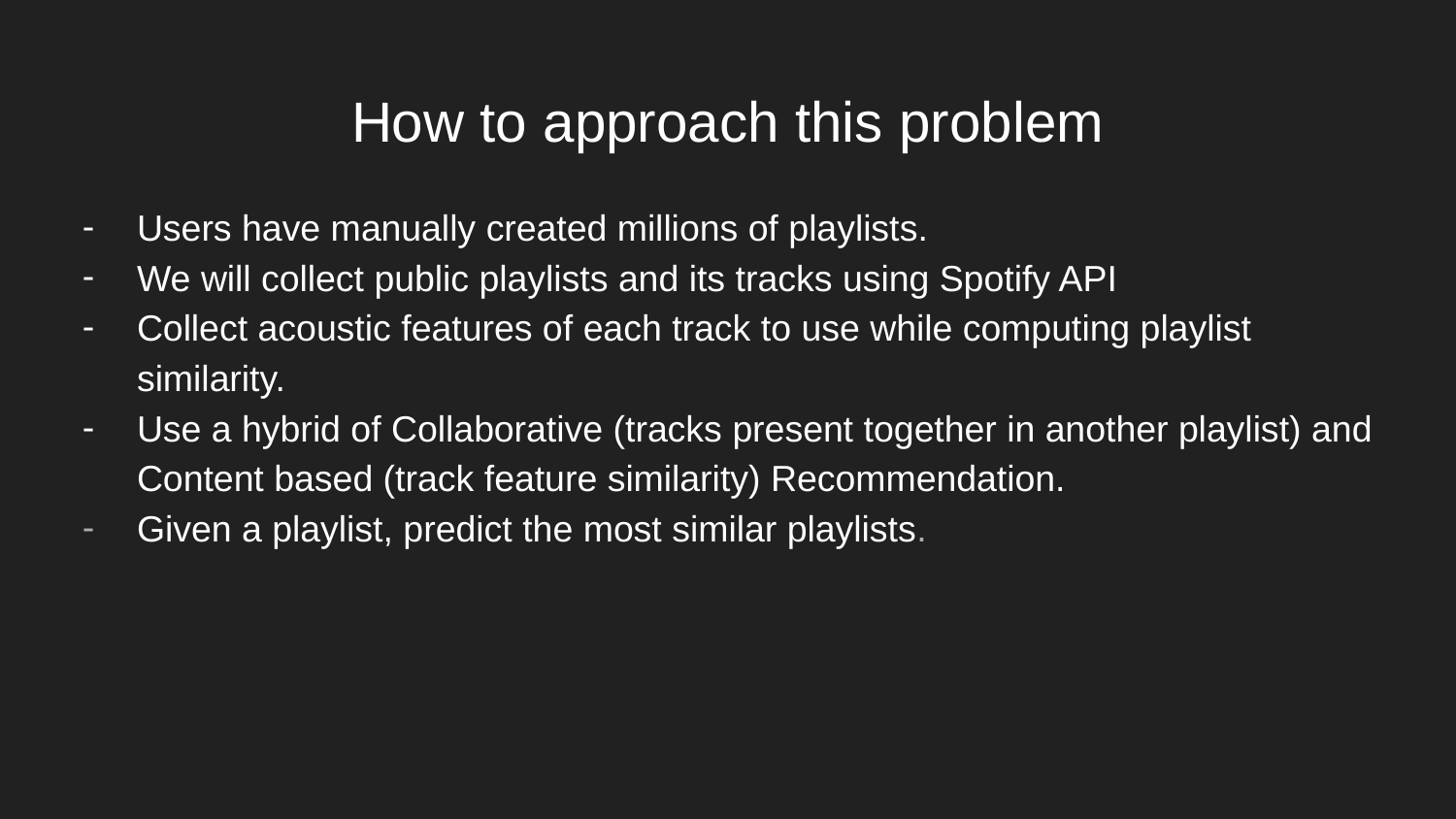

# How to approach this problem
Users have manually created millions of playlists.
We will collect public playlists and its tracks using Spotify API
Collect acoustic features of each track to use while computing playlist similarity.
Use a hybrid of Collaborative (tracks present together in another playlist) and Content based (track feature similarity) Recommendation.
Given a playlist, predict the most similar playlists.